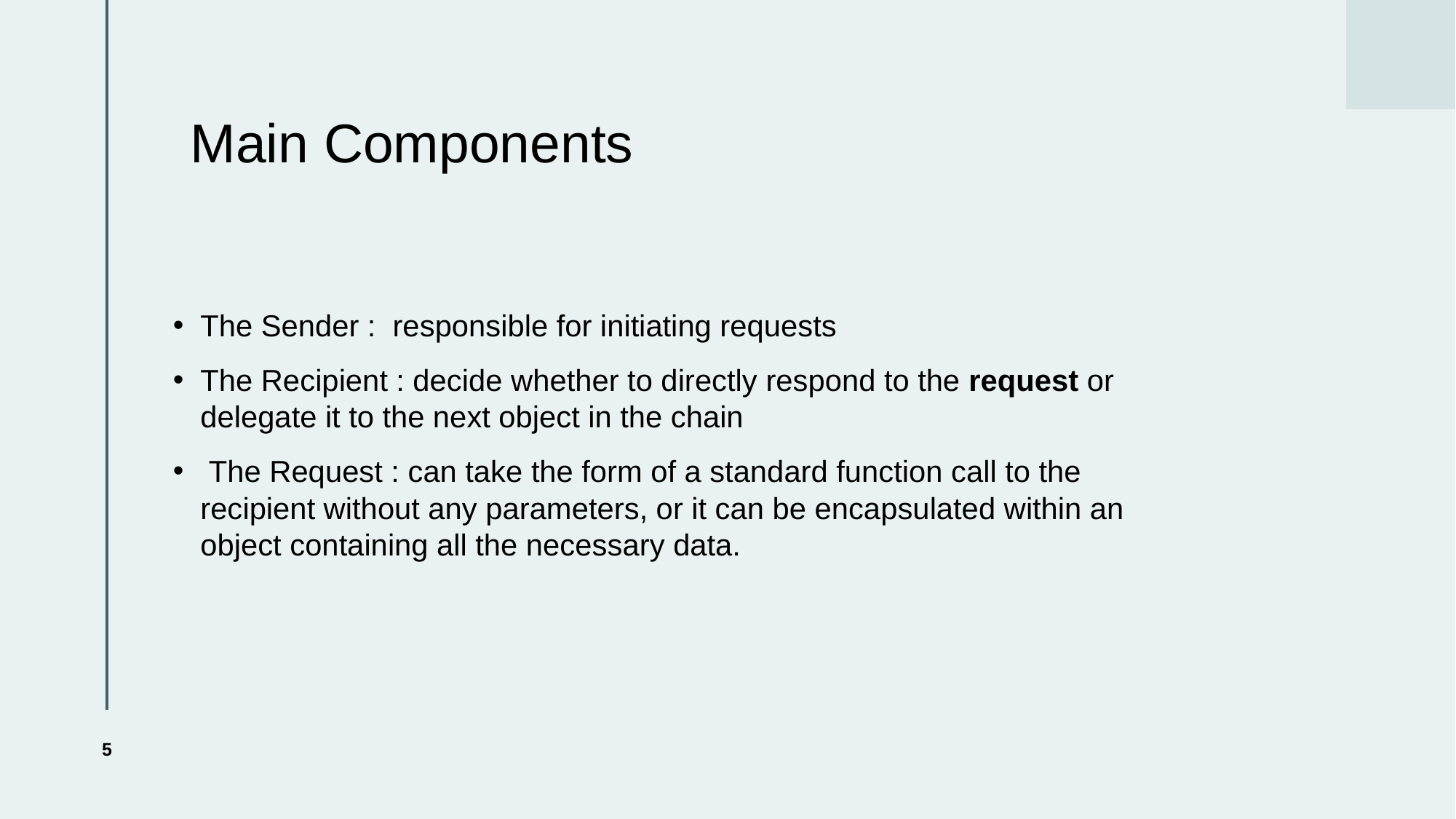

# Main Components

The Sender :  responsible for initiating requests
The Recipient : decide whether to directly respond to the request or delegate it to the next object in the chain
 The Request : can take the form of a standard function call to the recipient without any parameters, or it can be encapsulated within an object containing all the necessary data.

5